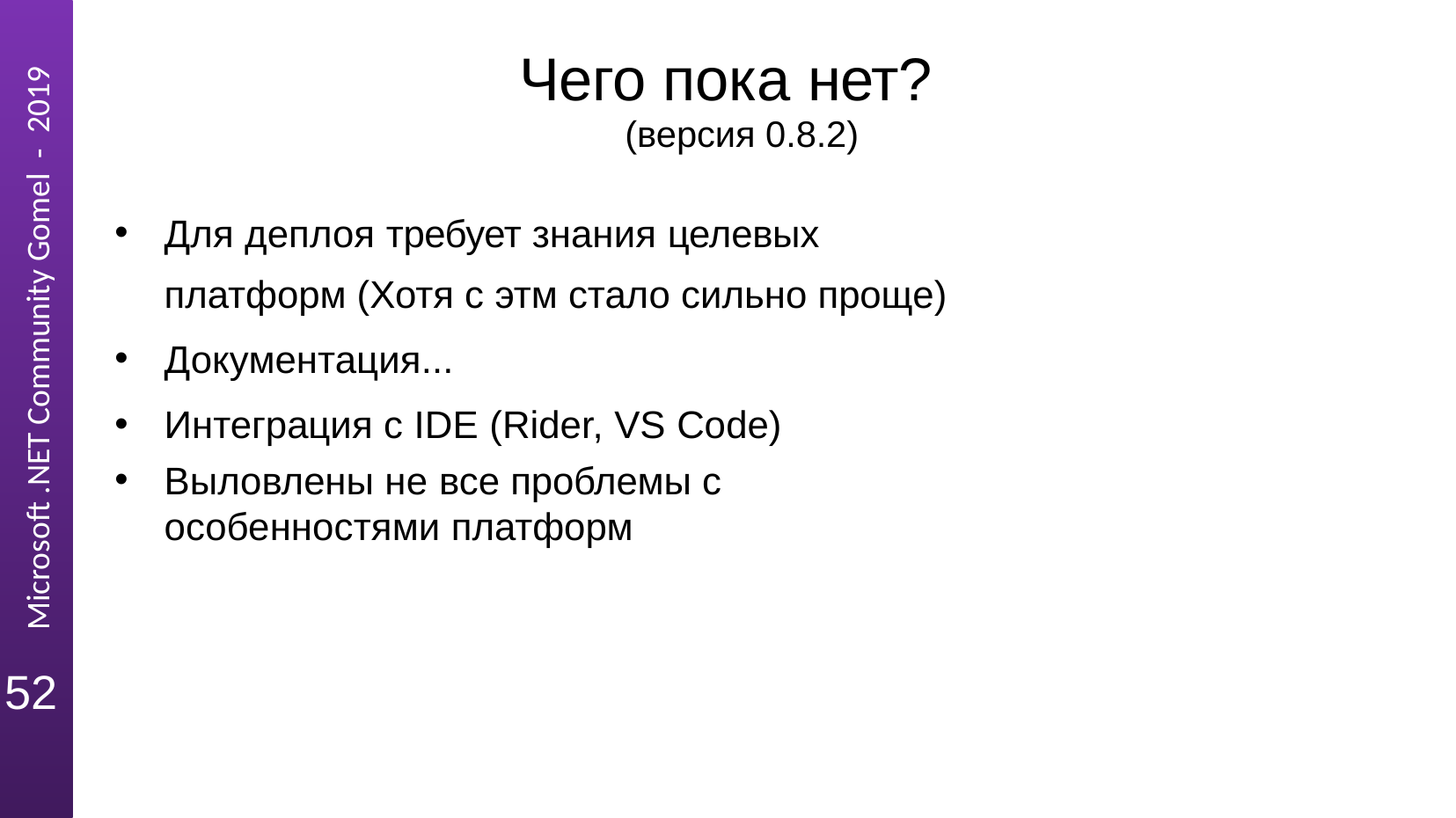

# Чего пока нет?
(версия 0.8.2)
Для деплоя требует знания целевых платформ (Хотя с этм стало сильно проще)
Документация...
Интеграция с IDE (Rider, VS Code)
Выловлены не все проблемы с особенностями платформ

52